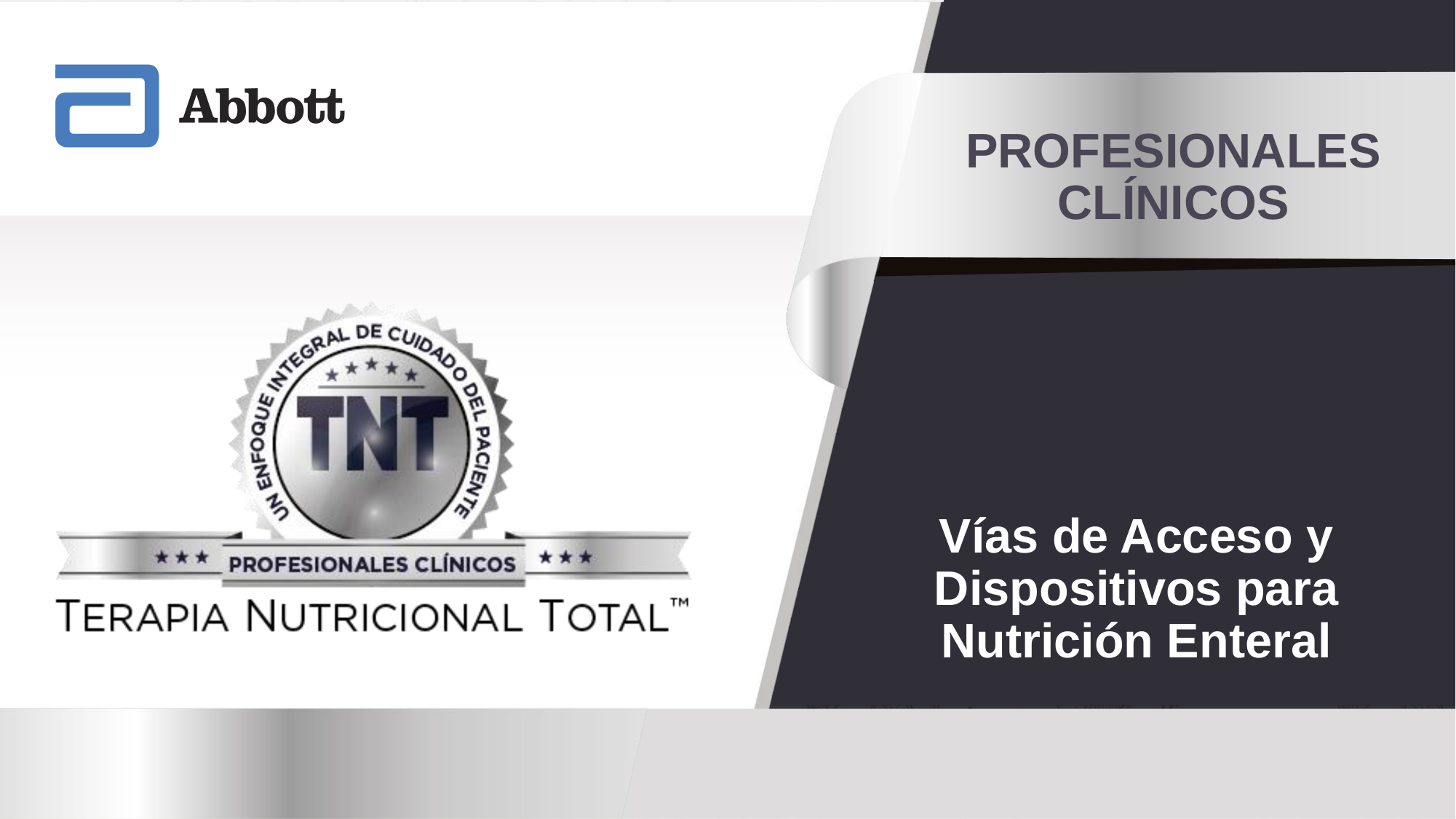

# PROFESIONALES CLÍNICOS
Vías de Acceso y Dispositivos para Nutrición Enteral